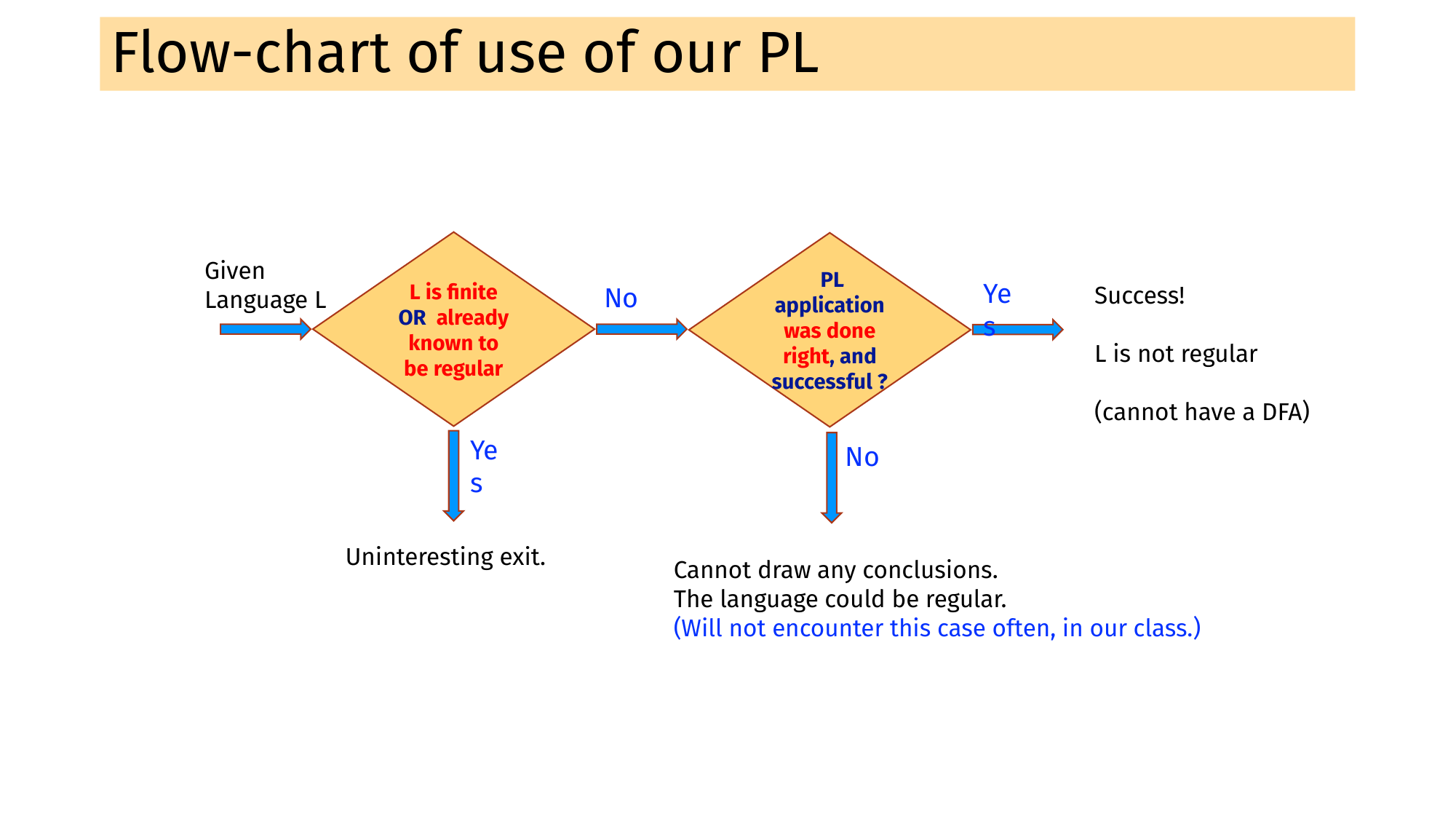

# Flow-chart of use of our PL
L is finite OR  already known to be regular
 PL application was done right, and successful ?
Given
Language L
Yes
Success!

L is not regular

(cannot have a DFA)
No

Yes
No

Uninteresting exit.

Cannot draw any conclusions.
The language could be regular.
(Will not encounter this case often, in our class.)